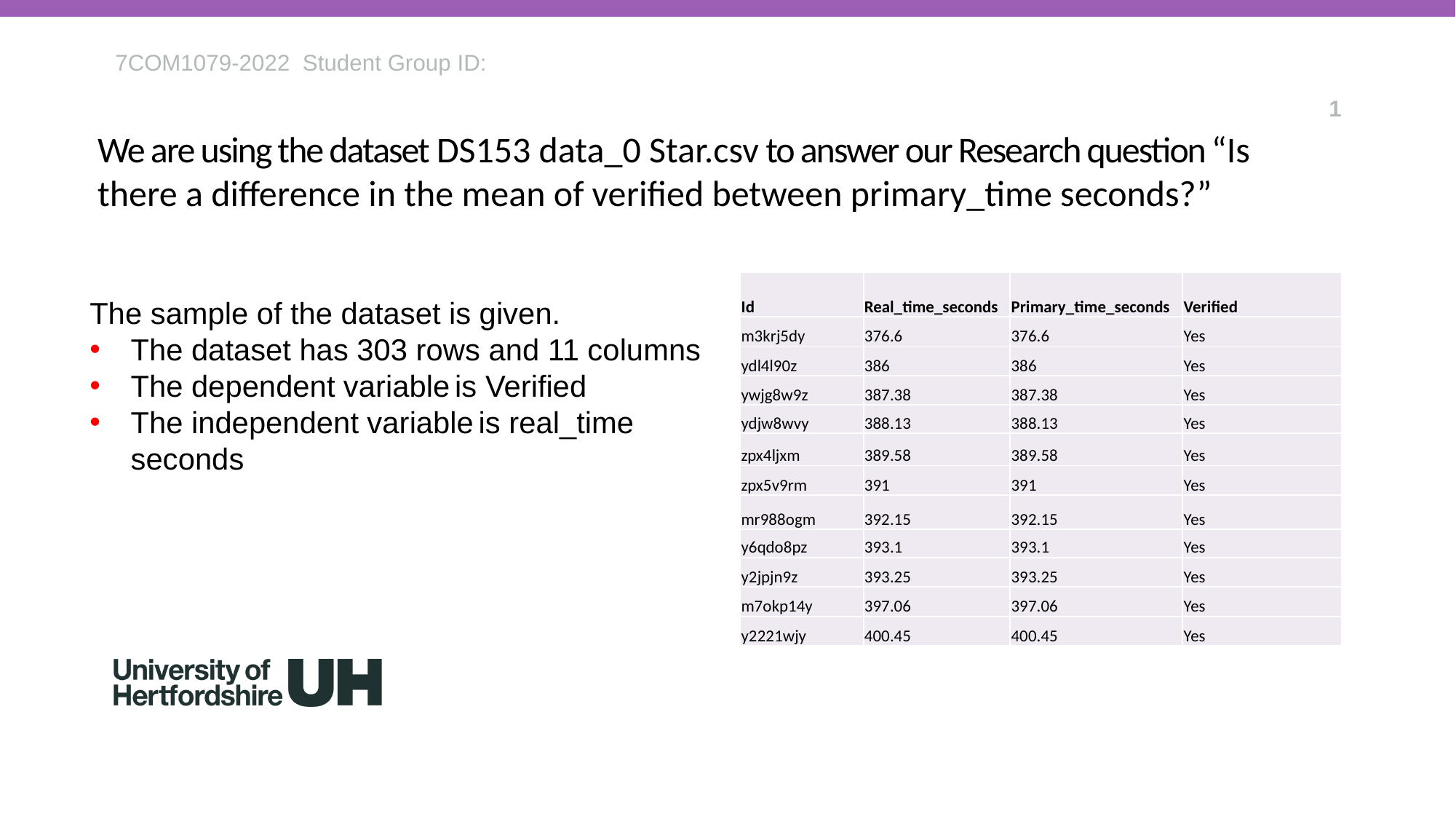

7COM1079-2022  Student Group ID:
1
We are using the dataset DS153 data_0 Star.csv to answer our Research question “Is there a difference in the mean of verified between primary_time seconds?”
| Id | Real\_time\_seconds | Primary\_time\_seconds | Verified |
| --- | --- | --- | --- |
| m3krj5dy | 376.6 | 376.6 | Yes |
| ydl4l90z | 386 | 386 | Yes |
| ywjg8w9z | 387.38 | 387.38 | Yes |
| ydjw8wvy | 388.13 | 388.13 | Yes |
| zpx4ljxm | 389.58 | 389.58 | Yes |
| zpx5v9rm | 391 | 391 | Yes |
| mr988ogm | 392.15 | 392.15 | Yes |
| y6qdo8pz | 393.1 | 393.1 | Yes |
| y2jpjn9z | 393.25 | 393.25 | Yes |
| m7okp14y | 397.06 | 397.06 | Yes |
| y2221wjy | 400.45 | 400.45 | Yes |
The sample of the dataset is given.
The dataset has 303 rows and 11 columns
The dependent variable is Verified
The independent variable is real_time seconds